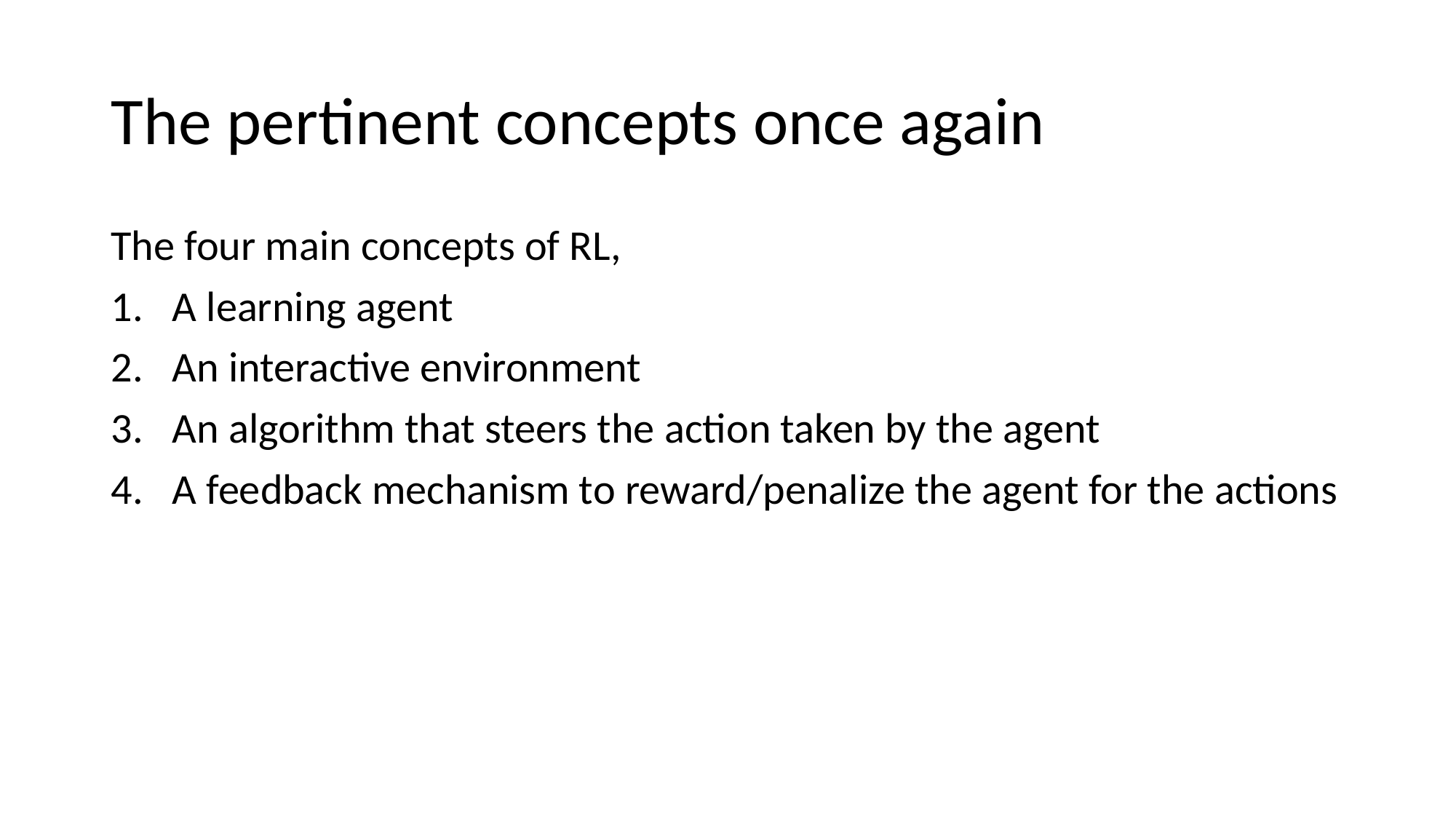

# The pertinent concepts once again
The four main concepts of RL,
A learning agent
An interactive environment
An algorithm that steers the action taken by the agent
A feedback mechanism to reward/penalize the agent for the actions